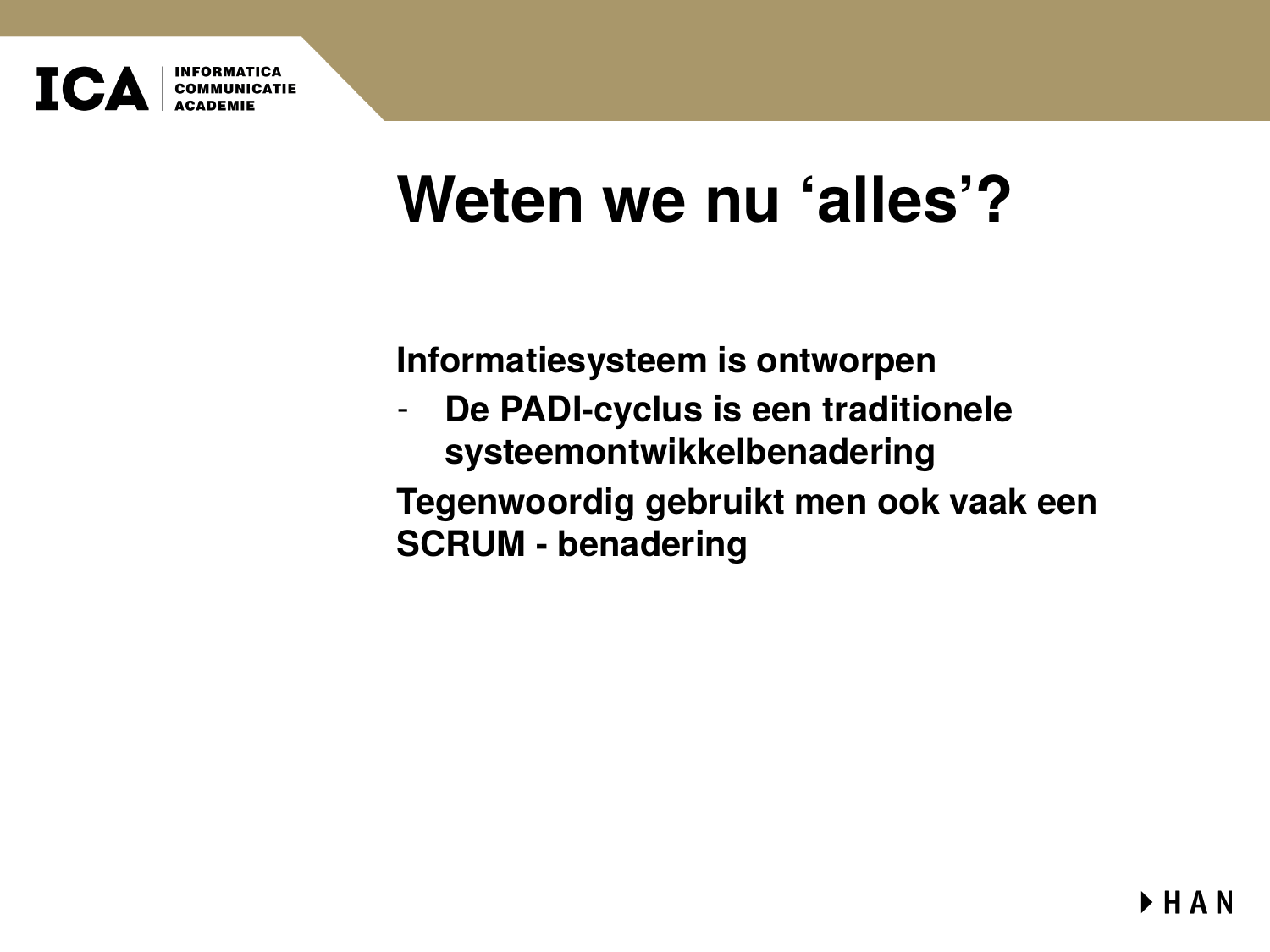

# Weten we nu ‘alles’?

Informatiesysteem is ontworpen
De PADI-cyclus is een traditionele systeemontwikkelbenadering
Tegenwoordig gebruikt men ook vaak een SCRUM - benadering